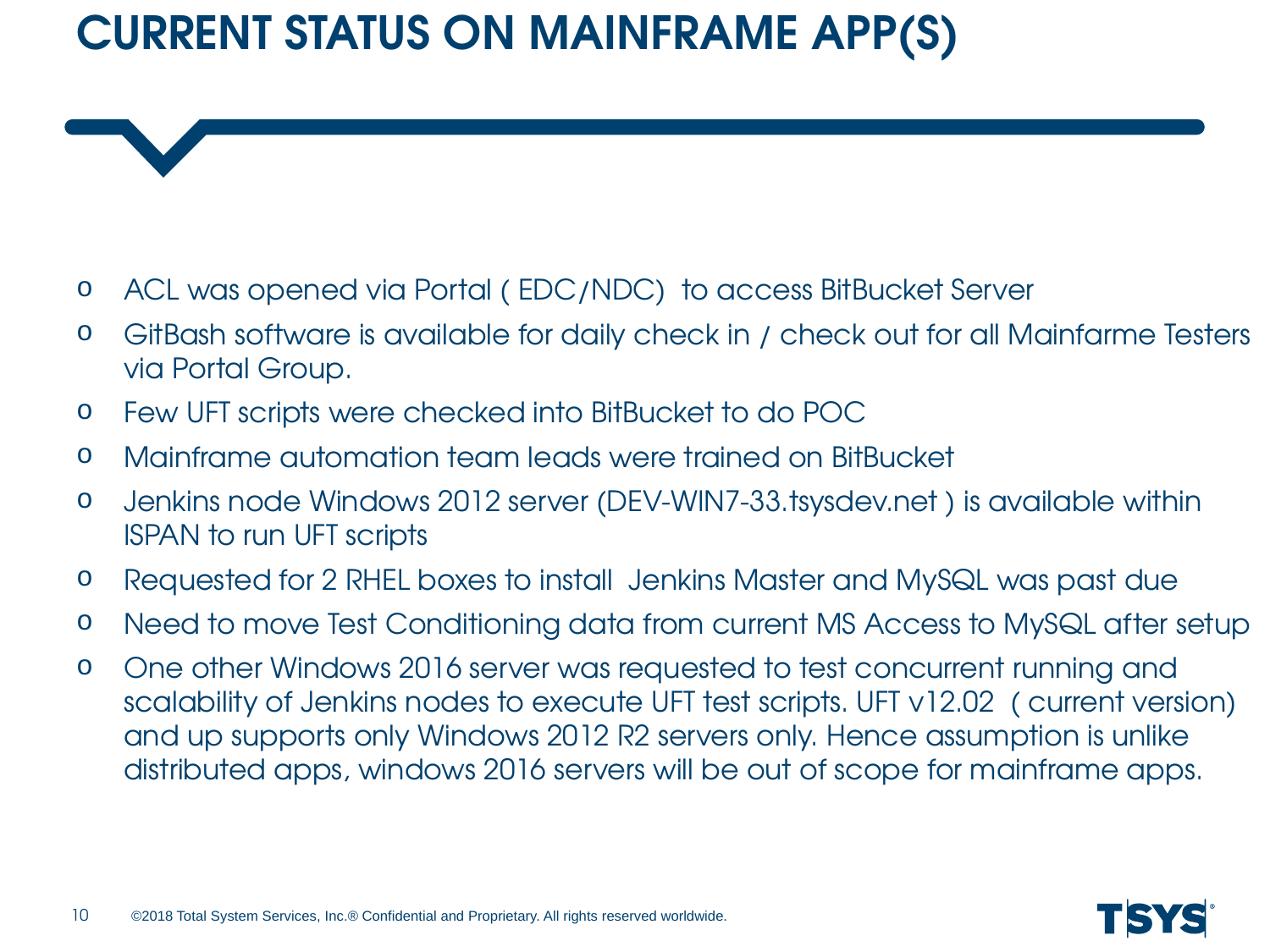

# Current Status on Mainframe App(s)

ACL was opened via Portal ( EDC/NDC)  to access BitBucket Server
GitBash software is available for daily check in / check out for all Mainfarme Testers via Portal Group.
Few UFT scripts were checked into BitBucket to do POC
Mainframe automation team leads were trained on BitBucket
Jenkins node Windows 2012 server (DEV-WIN7-33.tsysdev.net ) is available within ISPAN to run UFT scripts
Requested for 2 RHEL boxes to install  Jenkins Master and MySQL was past due
Need to move Test Conditioning data from current MS Access to MySQL after setup
One other Windows 2016 server was requested to test concurrent running and scalability of Jenkins nodes to execute UFT test scripts. UFT v12.02  ( current version)  and up supports only Windows 2012 R2 servers only. Hence assumption is unlike distributed apps, windows 2016 servers will be out of scope for mainframe apps.
10
©2018 Total System Services, Inc.® Confidential and Proprietary. All rights reserved worldwide.